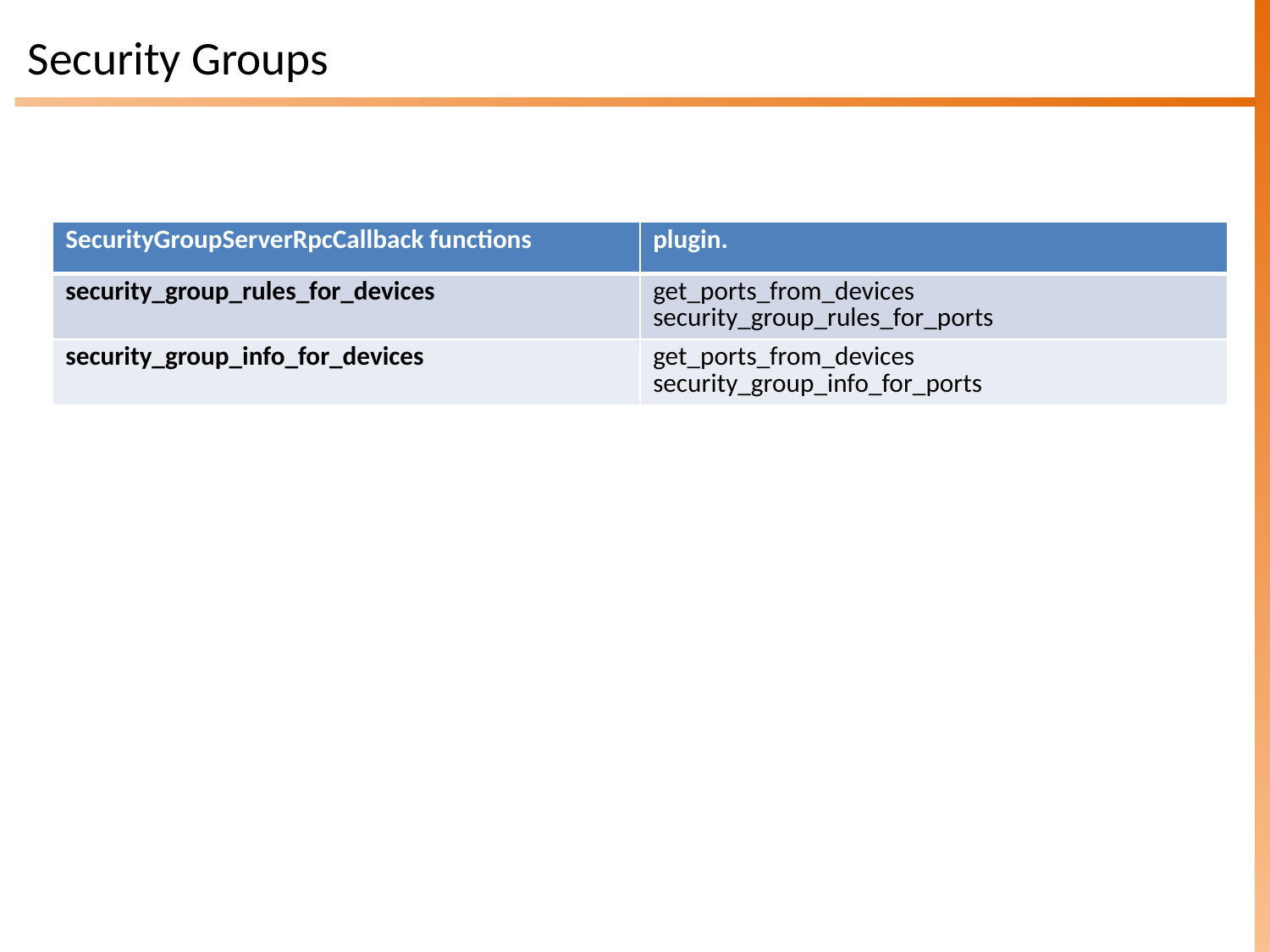

# Security Groups
| SecurityGroupServerRpcCallback functions | plugin. |
| --- | --- |
| security\_group\_rules\_for\_devices | get\_ports\_from\_devices security\_group\_rules\_for\_ports |
| security\_group\_info\_for\_devices | get\_ports\_from\_devices security\_group\_info\_for\_ports |